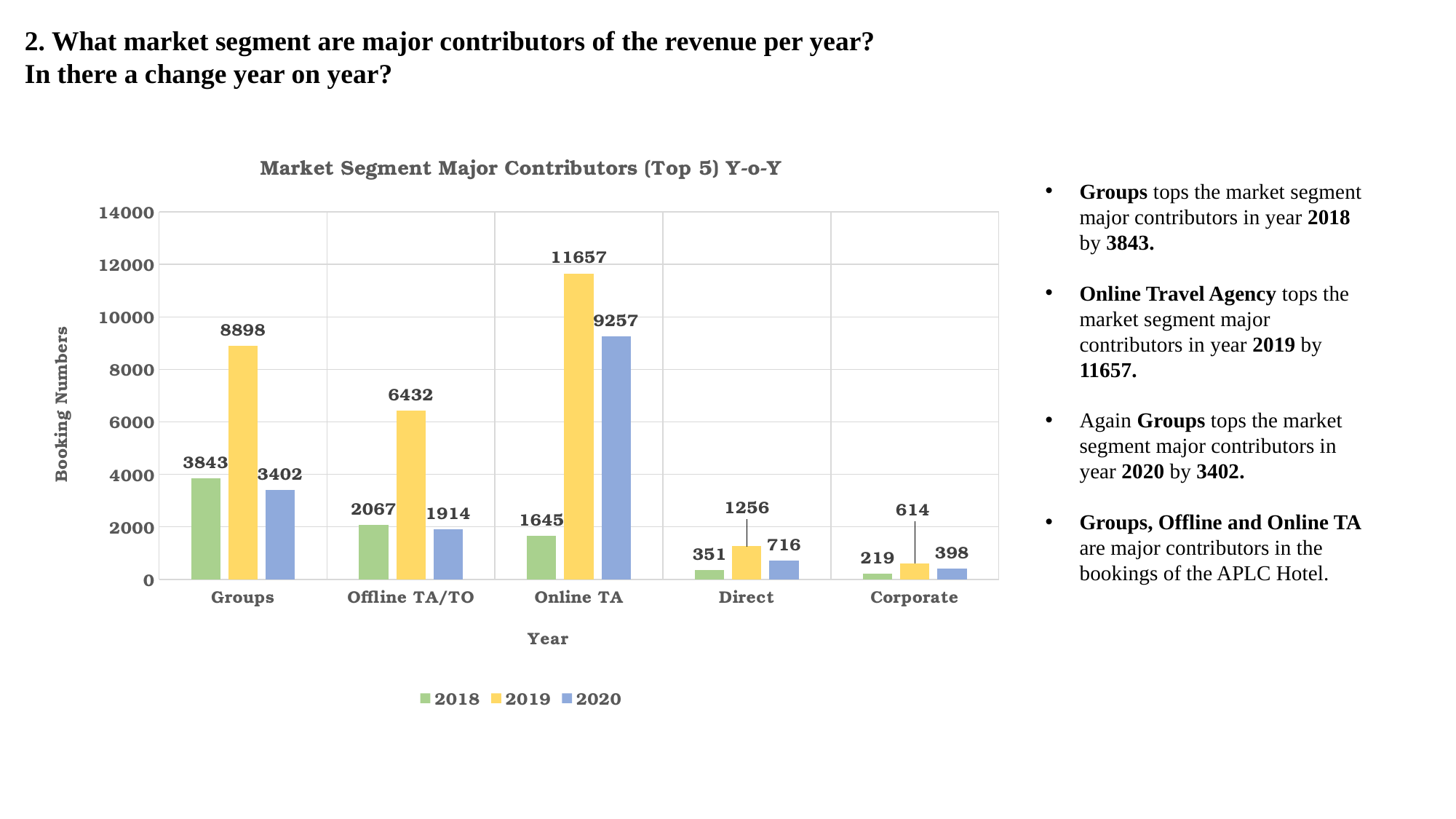

2. What market segment are major contributors of the revenue per year? In there a change year on year?

### Chart: Market Segment Major Contributors (Top 5) Y-o-Y

| Category |  |  |  |
|---|---|---|---|
| Groups | 3843.0 | 8898.0 | 3402.0 |
| Offline TA/TO | 2067.0 | 6432.0 | 1914.0 |
| Online TA | 1645.0 | 11657.0 | 9257.0 |
| Direct | 351.0 | 1256.0 | 716.0 |
| Corporate | 219.0 | 614.0 | 398.0 |
Groups tops the market segment major contributors in year 2018 by 3843.

Online Travel Agency tops the market segment major contributors in year 2019 by 11657.

Again Groups tops the market segment major contributors in year 2020 by 3402.

Groups, Offline and Online TA are major contributors in the bookings of the APLC Hotel.